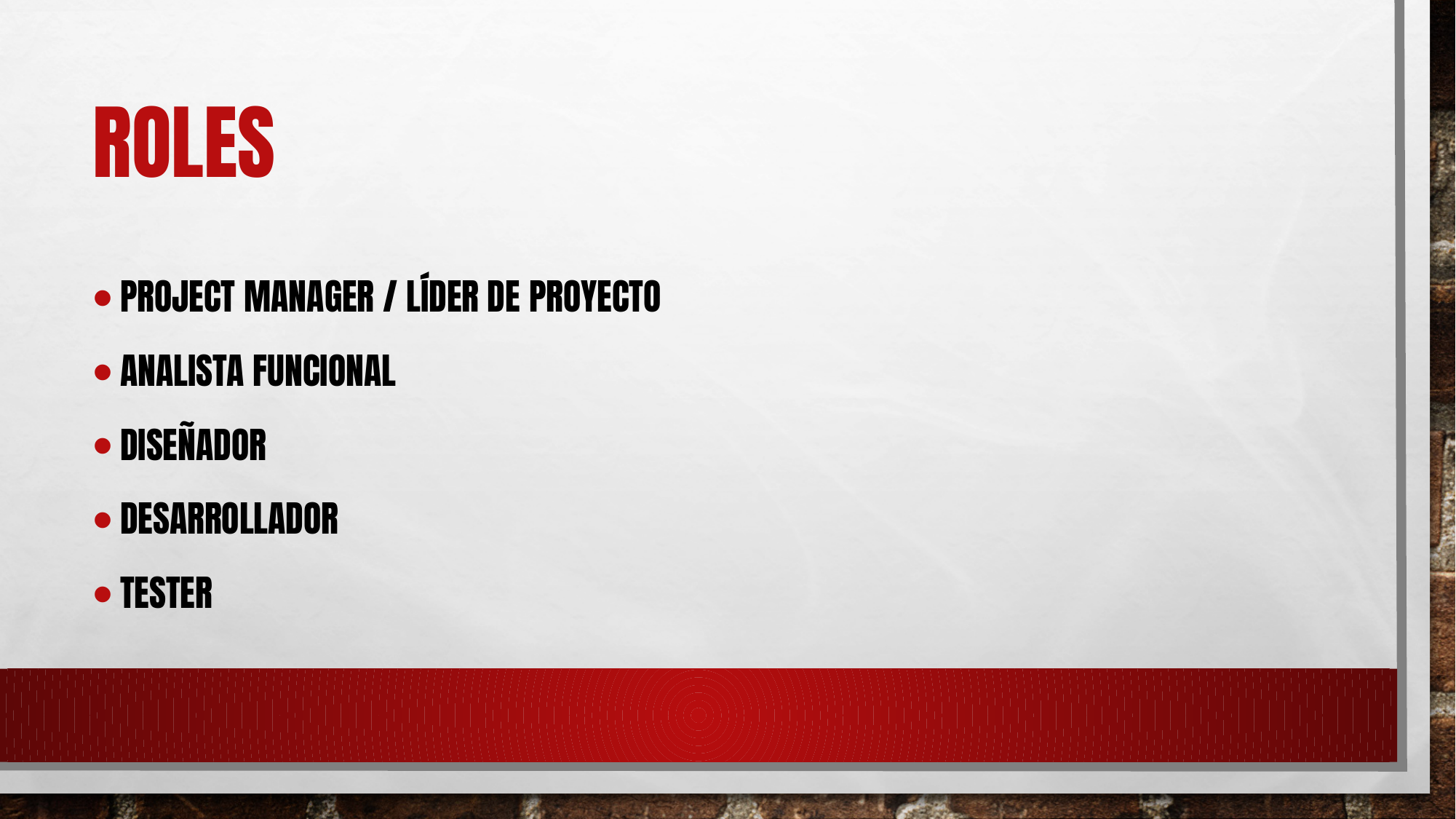

# roles
Project manager / Líder de proyecto
Analista funcional
Diseñador
Desarrollador
tester